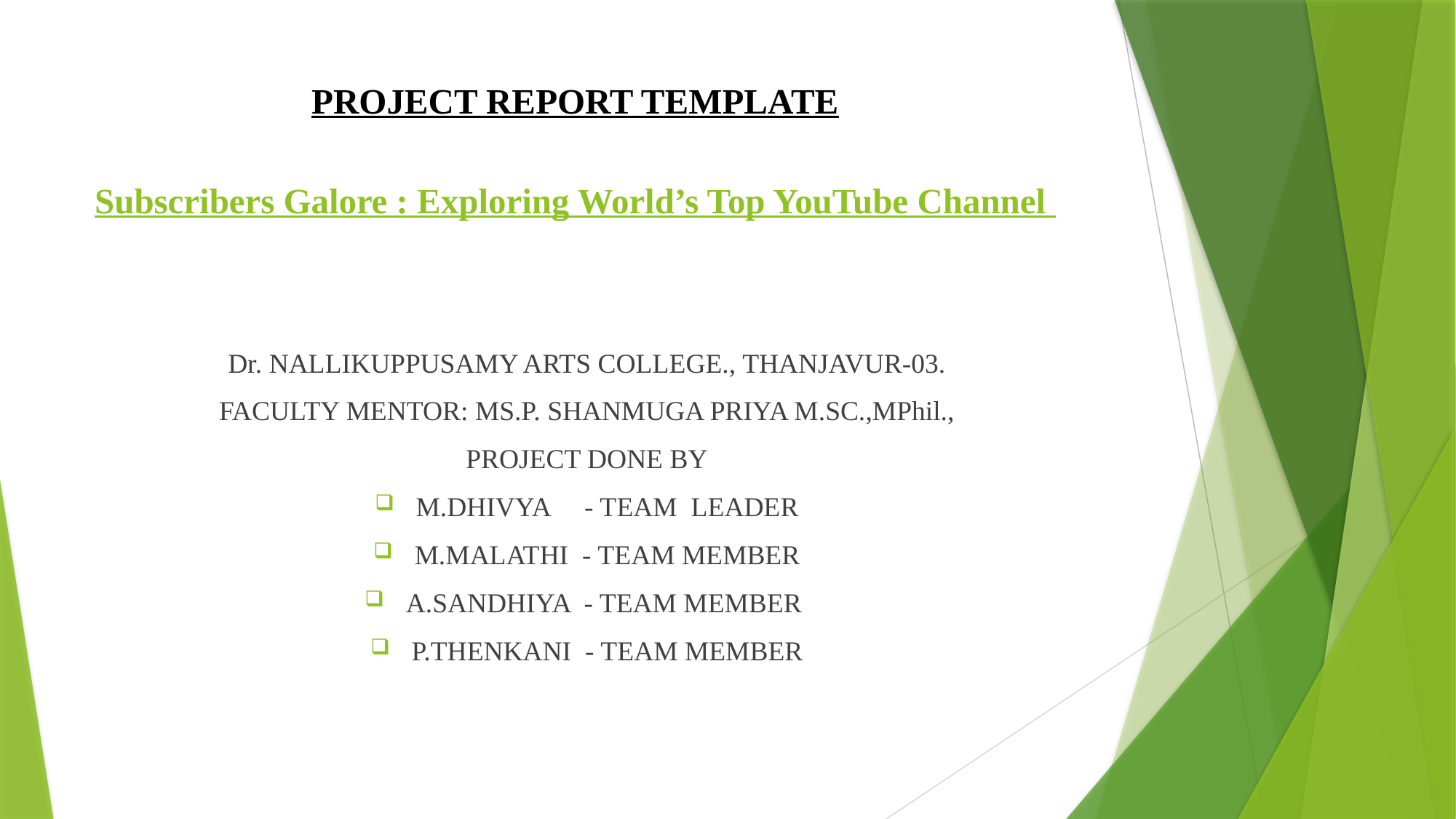

# PROJECT REPORT TEMPLATE Subscribers Galore : Exploring World’s Top YouTube Channel
Dr. NALLIKUPPUSAMY ARTS COLLEGE., THANJAVUR-03.
FACULTY MENTOR: MS.P. SHANMUGA PRIYA M.SC.,MPhil.,
PROJECT DONE BY
M.DHIVYA     - TEAM  LEADER
M.MALATHI  - TEAM MEMBER
A.SANDHIYA  - TEAM MEMBER
P.THENKANI  - TEAM MEMBER